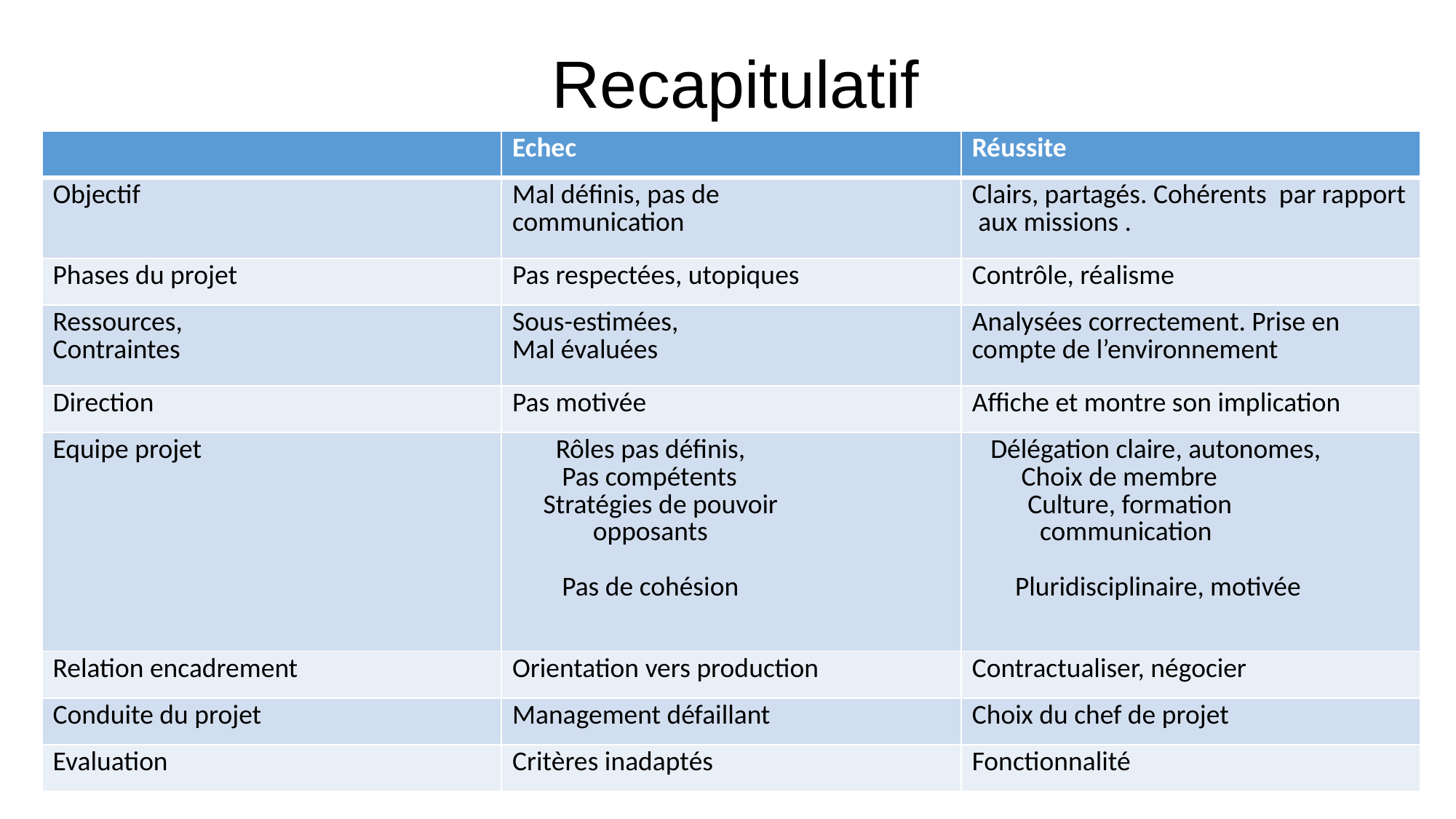

# Recapitulatif
|  | Echec | Réussite |
| --- | --- | --- |
| Objectif | Mal définis, pas de communication | Clairs, partagés. Cohérents par rapport aux missions . |
| Phases du projet | Pas respectées, utopiques | Contrôle, réalisme |
| Ressources, Contraintes | Sous-estimées, Mal évaluées | Analysées correctement. Prise en compte de l’environnement |
| Direction | Pas motivée | Affiche et montre son implication |
| Equipe projet | Rôles pas définis, Pas compétents Stratégies de pouvoir opposants Pas de cohésion | Délégation claire, autonomes, Choix de membre Culture, formation communication Pluridisciplinaire, motivée |
| Relation encadrement | Orientation vers production | Contractualiser, négocier |
| Conduite du projet | Management défaillant | Choix du chef de projet |
| Evaluation | Critères inadaptés | Fonctionnalité |